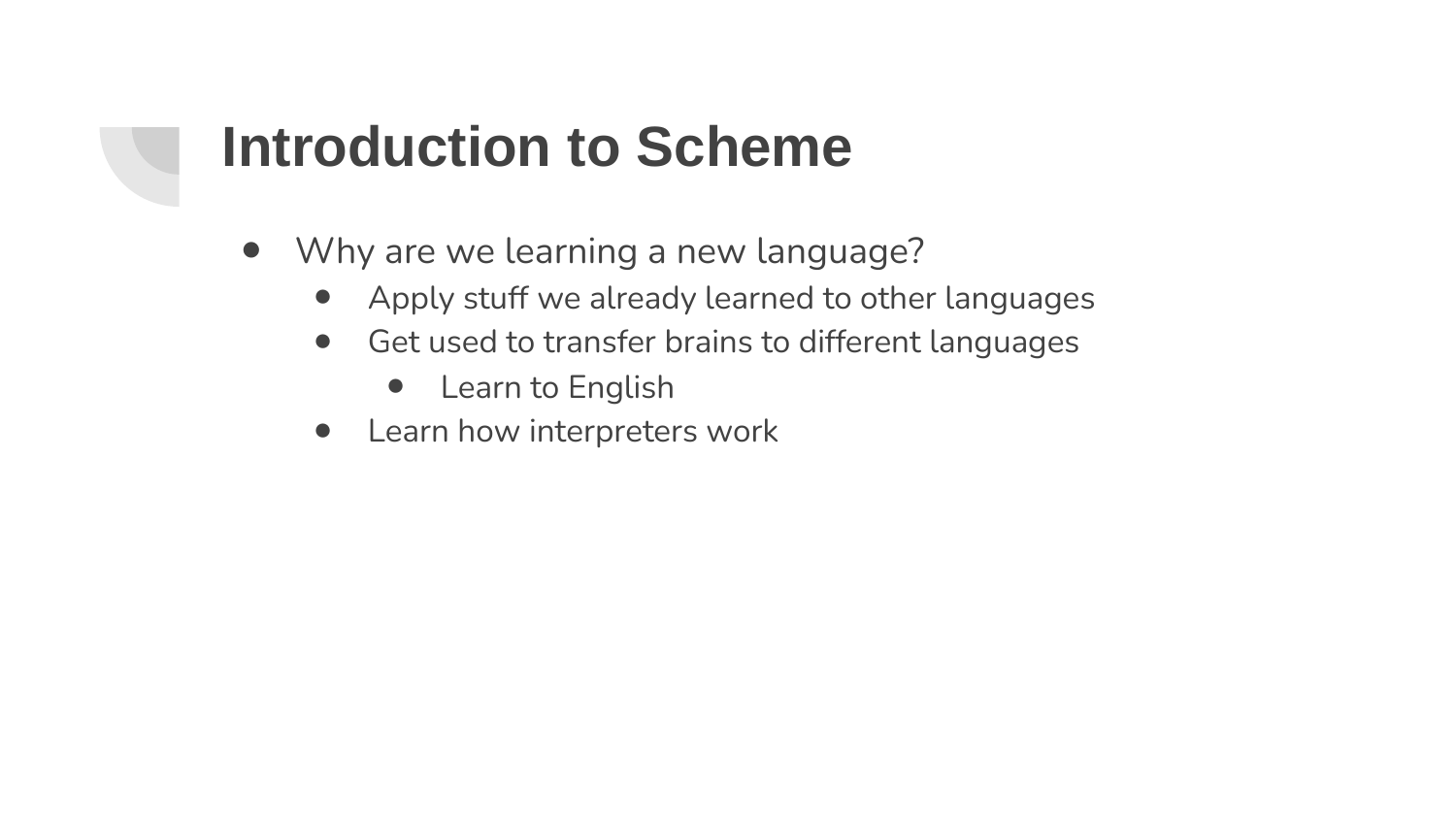

# Introduction to Scheme
Why are we learning a new language?
Apply stuff we already learned to other languages
Get used to transfer brains to different languages
Learn to English
Learn how interpreters work